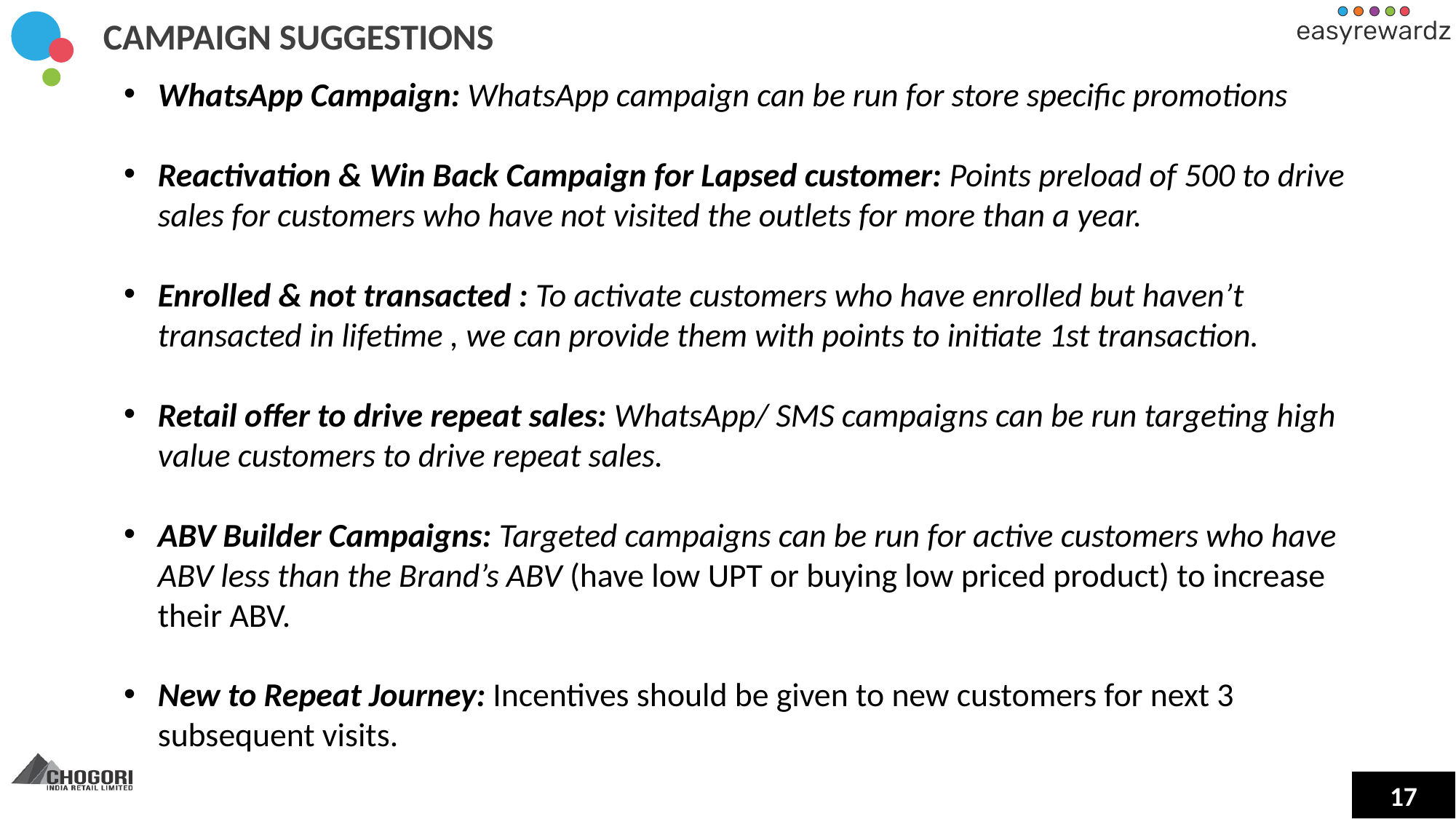

CAMPAIGN SUGGESTIONS
WhatsApp Campaign: WhatsApp campaign can be run for store specific promotions

Reactivation & Win Back Campaign for Lapsed customer: Points preload of 500 to drive sales for customers who have not visited the outlets for more than a year.

Enrolled & not transacted : To activate customers who have enrolled but haven’t transacted in lifetime , we can provide them with points to initiate 1st transaction.

Retail offer to drive repeat sales: WhatsApp/ SMS campaigns can be run targeting high value customers to drive repeat sales.

ABV Builder Campaigns: Targeted campaigns can be run for active customers who have ABV less than the Brand’s ABV (have low UPT or buying low priced product) to increase their ABV.

New to Repeat Journey: Incentives should be given to new customers for next 3 subsequent visits.